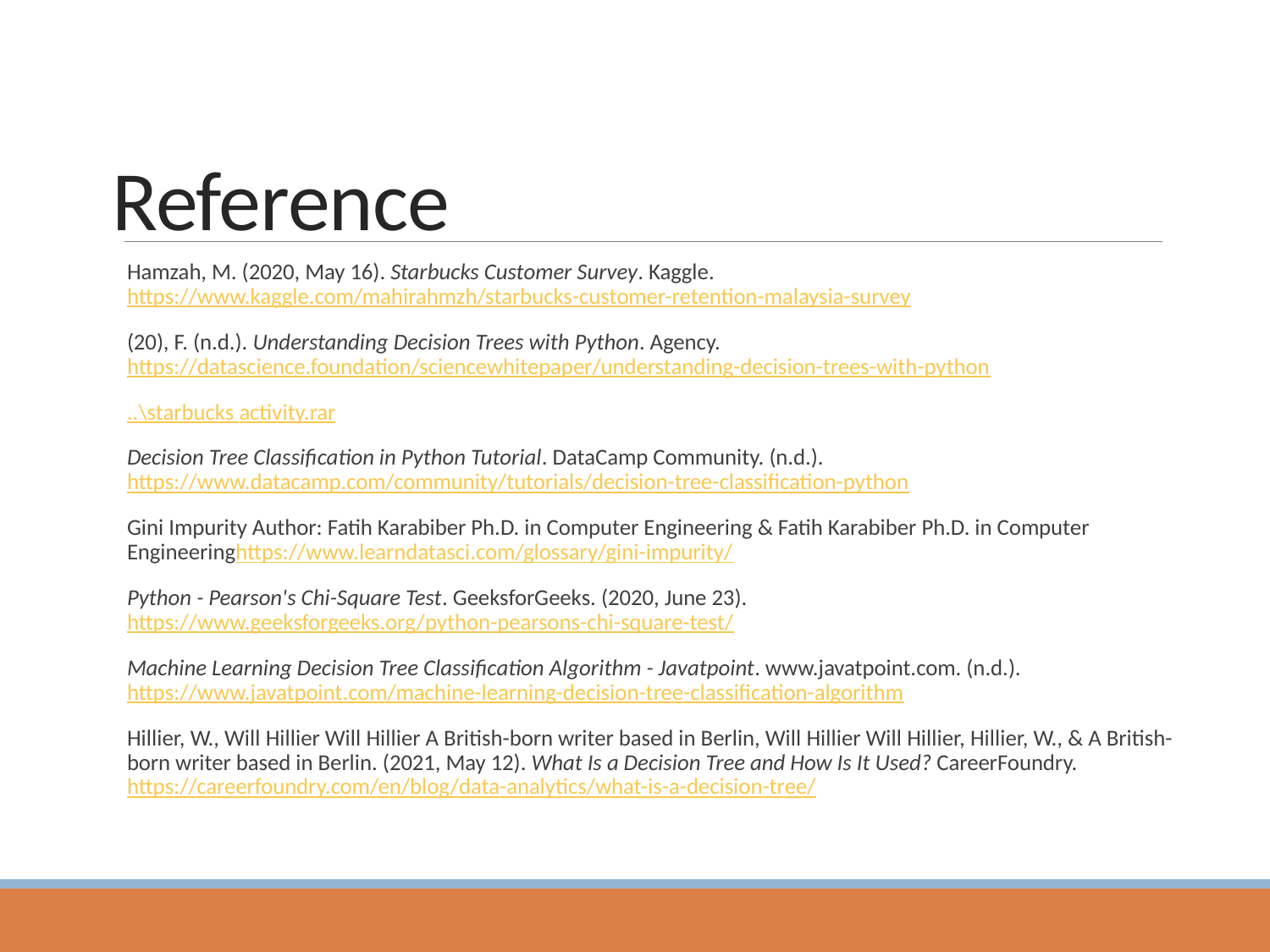

Reference
Hamzah, M. (2020, May 16). Starbucks Customer Survey. Kaggle. https://www.kaggle.com/mahirahmzh/starbucks-customer-retention-malaysia-survey
(20), F. (n.d.). Understanding Decision Trees with Python. Agency. https://datascience.foundation/sciencewhitepaper/understanding-decision-trees-with-python
..\starbucks activity.rar
Decision Tree Classification in Python Tutorial. DataCamp Community. (n.d.). https://www.datacamp.com/community/tutorials/decision-tree-classification-python
Gini Impurity Author: Fatih Karabiber Ph.D. in Computer Engineering & Fatih Karabiber Ph.D. in Computer Engineeringhttps://www.learndatasci.com/glossary/gini-impurity/
Python - Pearson's Chi-Square Test. GeeksforGeeks. (2020, June 23). https://www.geeksforgeeks.org/python-pearsons-chi-square-test/
Machine Learning Decision Tree Classification Algorithm - Javatpoint. www.javatpoint.com. (n.d.). https://www.javatpoint.com/machine-learning-decision-tree-classification-algorithm
Hillier, W., Will Hillier Will Hillier A British-born writer based in Berlin, Will Hillier Will Hillier, Hillier, W., & A British-born writer based in Berlin. (2021, May 12). What Is a Decision Tree and How Is It Used? CareerFoundry. https://careerfoundry.com/en/blog/data-analytics/what-is-a-decision-tree/